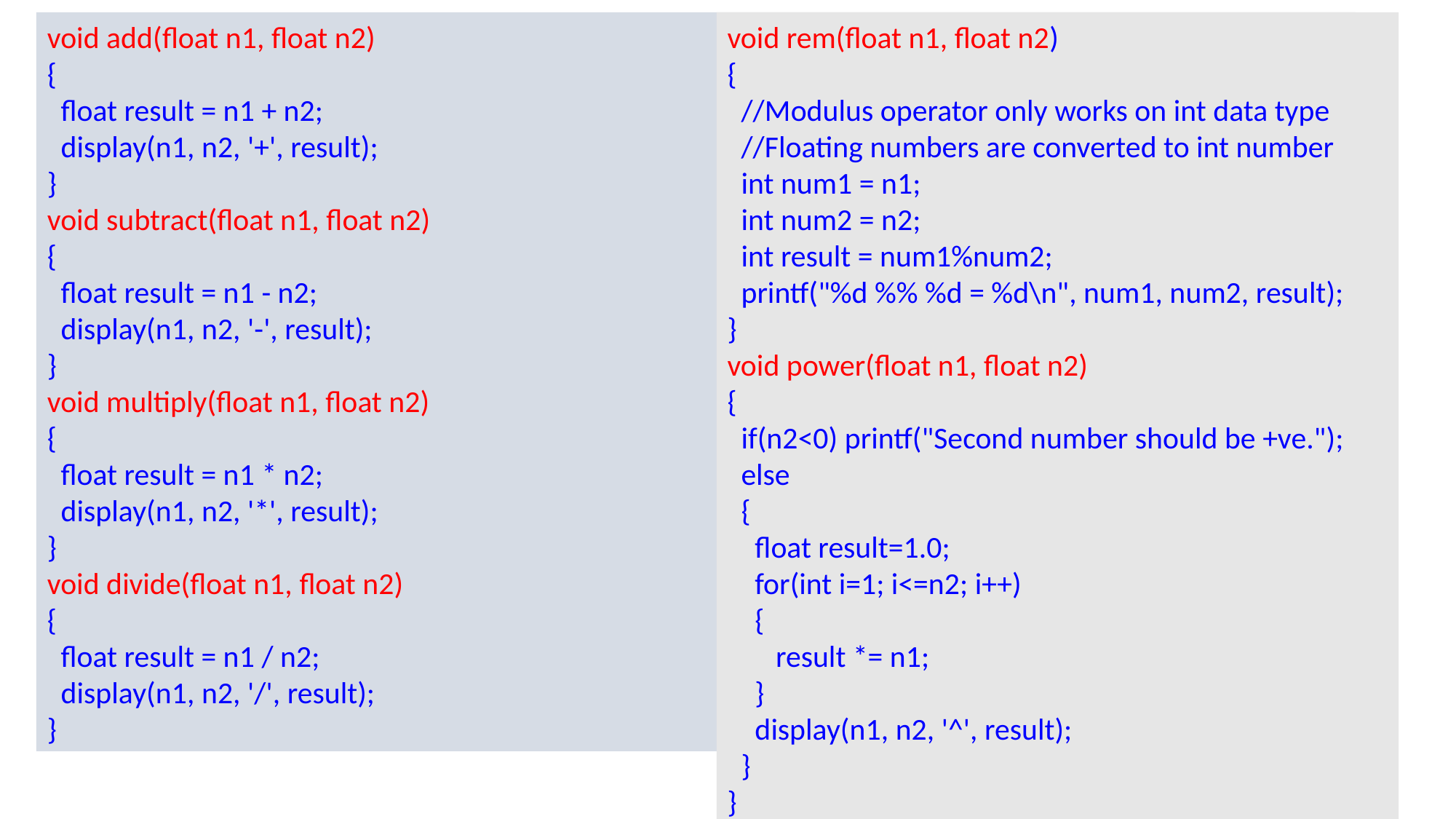

void add(float n1, float n2)
{
  float result = n1 + n2;
  display(n1, n2, '+', result);
}
void subtract(float n1, float n2)
{
  float result = n1 - n2;
  display(n1, n2, '-', result);
}
void multiply(float n1, float n2)
{
  float result = n1 * n2;
  display(n1, n2, '*', result);
}
void divide(float n1, float n2)
{
  float result = n1 / n2;
  display(n1, n2, '/', result);
}
void rem(float n1, float n2)
{
  //Modulus operator only works on int data type
  //Floating numbers are converted to int number
  int num1 = n1;
  int num2 = n2;
  int result = num1%num2;
  printf("%d %% %d = %d\n", num1, num2, result);
}
void power(float n1, float n2)
{
  if(n2<0) printf("Second number should be +ve.");
  else
  {
    float result=1.0;
    for(int i=1; i<=n2; i++)
    {
       result *= n1;
    }
    display(n1, n2, '^', result);
  }
}